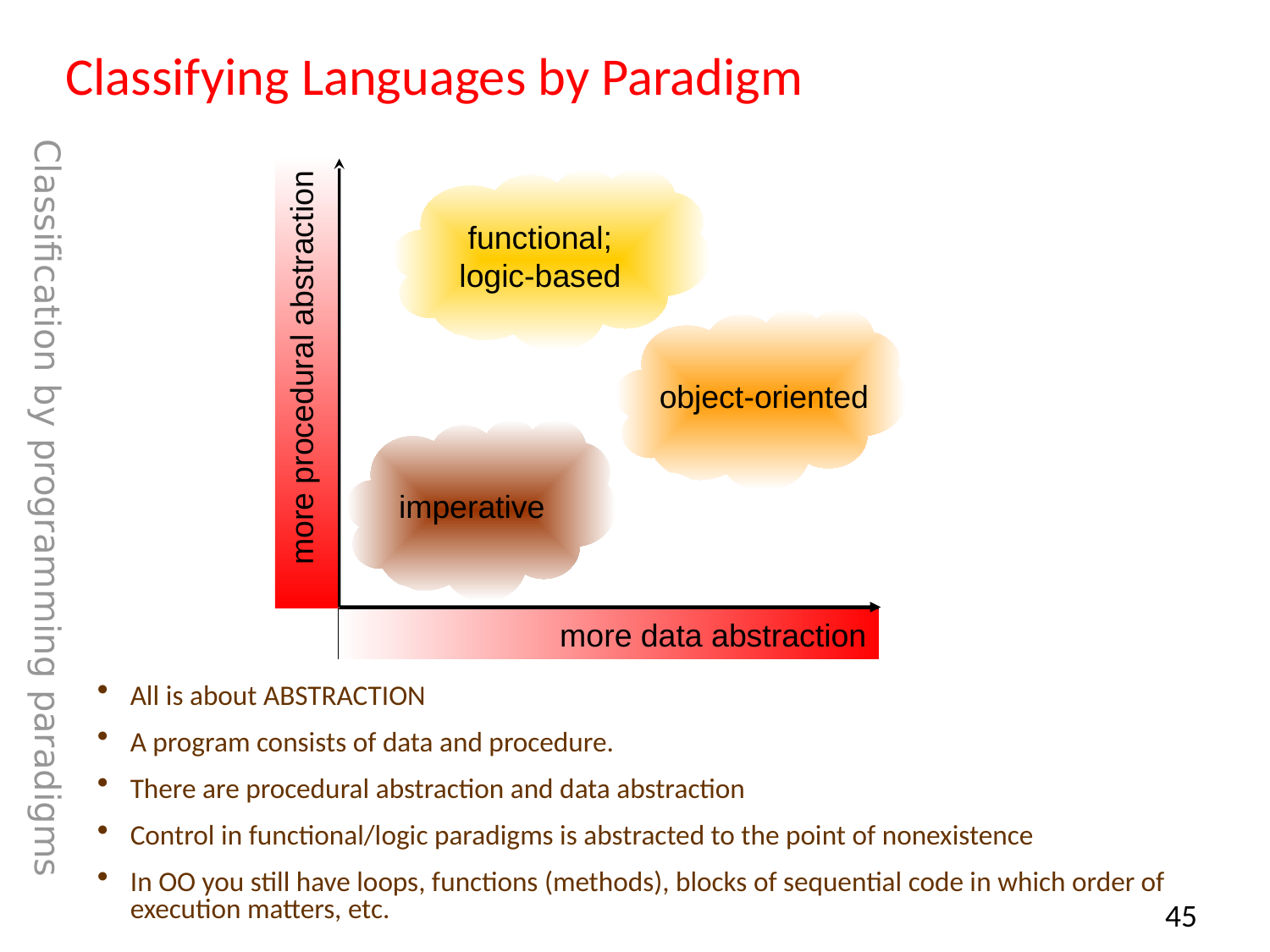

# Classifying Languages by Paradigm
more procedural abstraction

functional;
logic-based

   object-oriented

imperative

Classification by programming paradigms

more data abstraction
All is about ABSTRACTION
A program consists of data and procedure.
There are procedural abstraction and data abstraction
Control in functional/logic paradigms is abstracted to the point of nonexistence
In OO you still have loops, functions (methods), blocks of sequential code in which order of execution matters, etc.
45